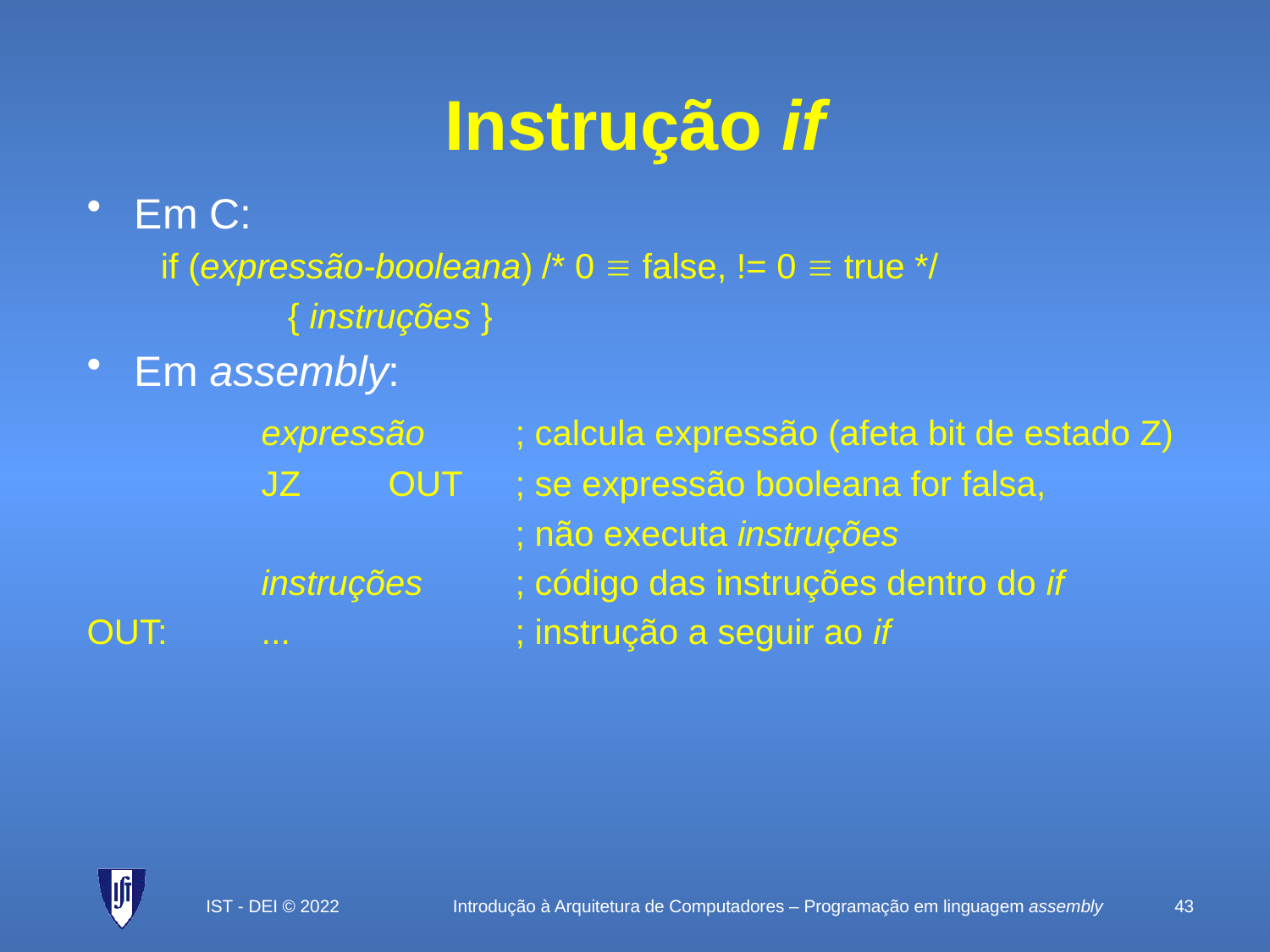

# Instrução if
Em C:
if (expressão-booleana)	/* 0 ≡ false, != 0 ≡ true */
	{ instruções }
Em assembly:
		expressão	; calcula expressão (afeta bit de estado Z)
		JZ	OUT	; se expressão booleana for falsa,
		             		; não executa instruções
		instruções	; código das instruções dentro do if
OUT:	...		; instrução a seguir ao if
IST - DEI © 2022